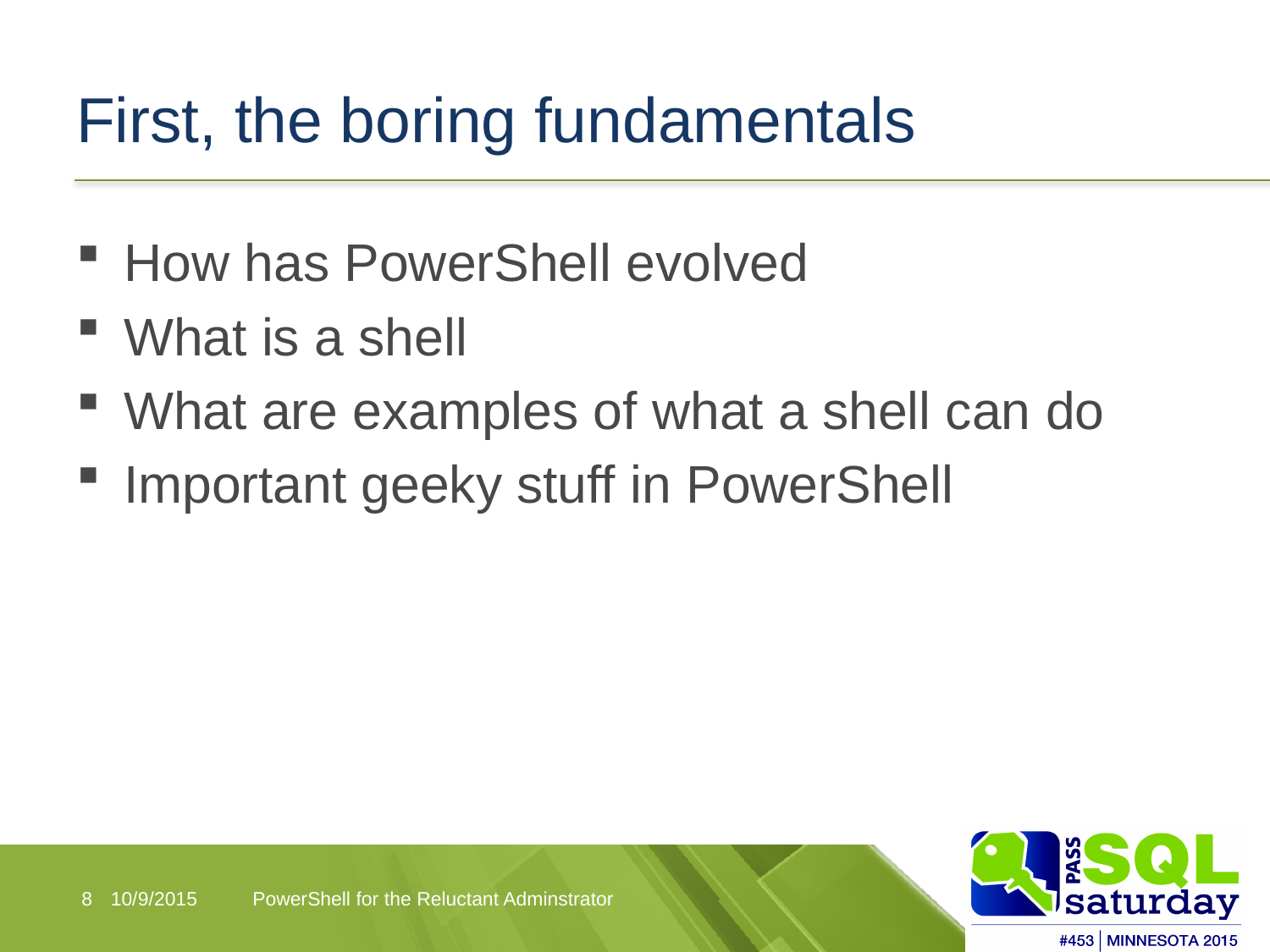

# First, the boring fundamentals
How has PowerShell evolved
What is a shell
What are examples of what a shell can do
Important geeky stuff in PowerShell
8
10/9/2015
PowerShell for the Reluctant Adminstrator